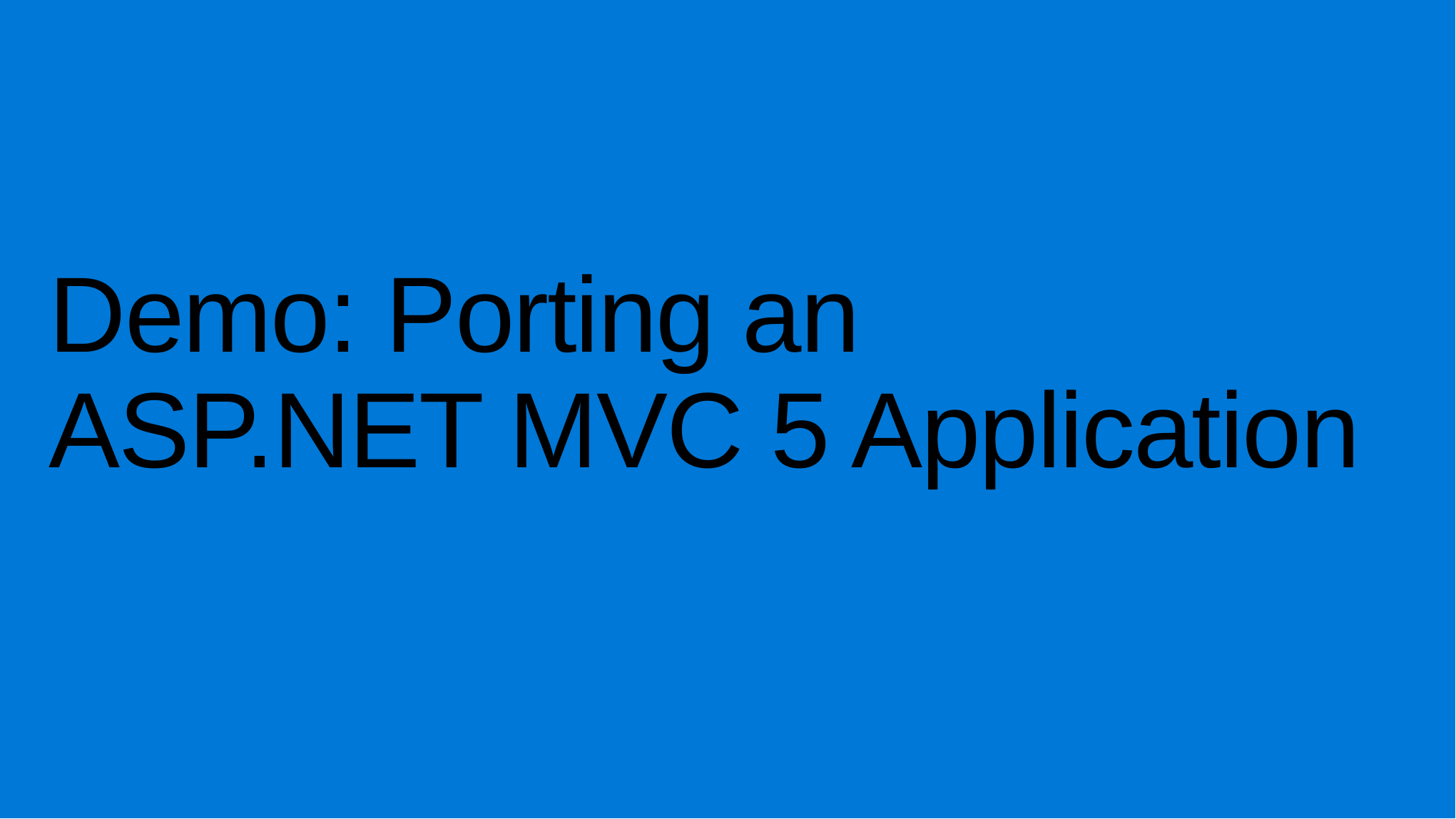

# Demo: Porting an ASP.NET MVC 5 Application